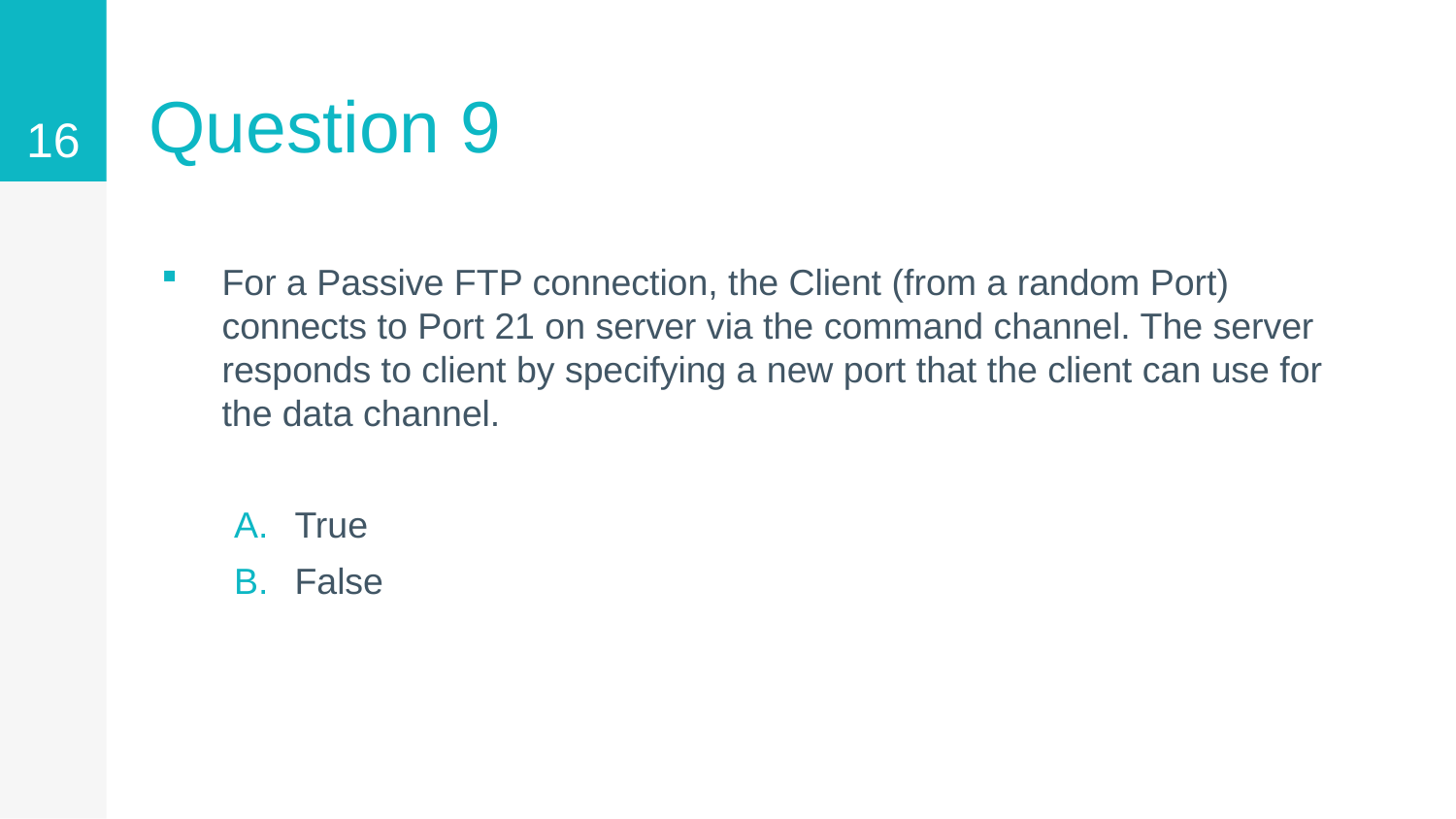

16
# Question 9
For a Passive FTP connection, the Client (from a random Port) connects to Port 21 on server via the command channel. The server responds to client by specifying a new port that the client can use for the data channel.

True
False